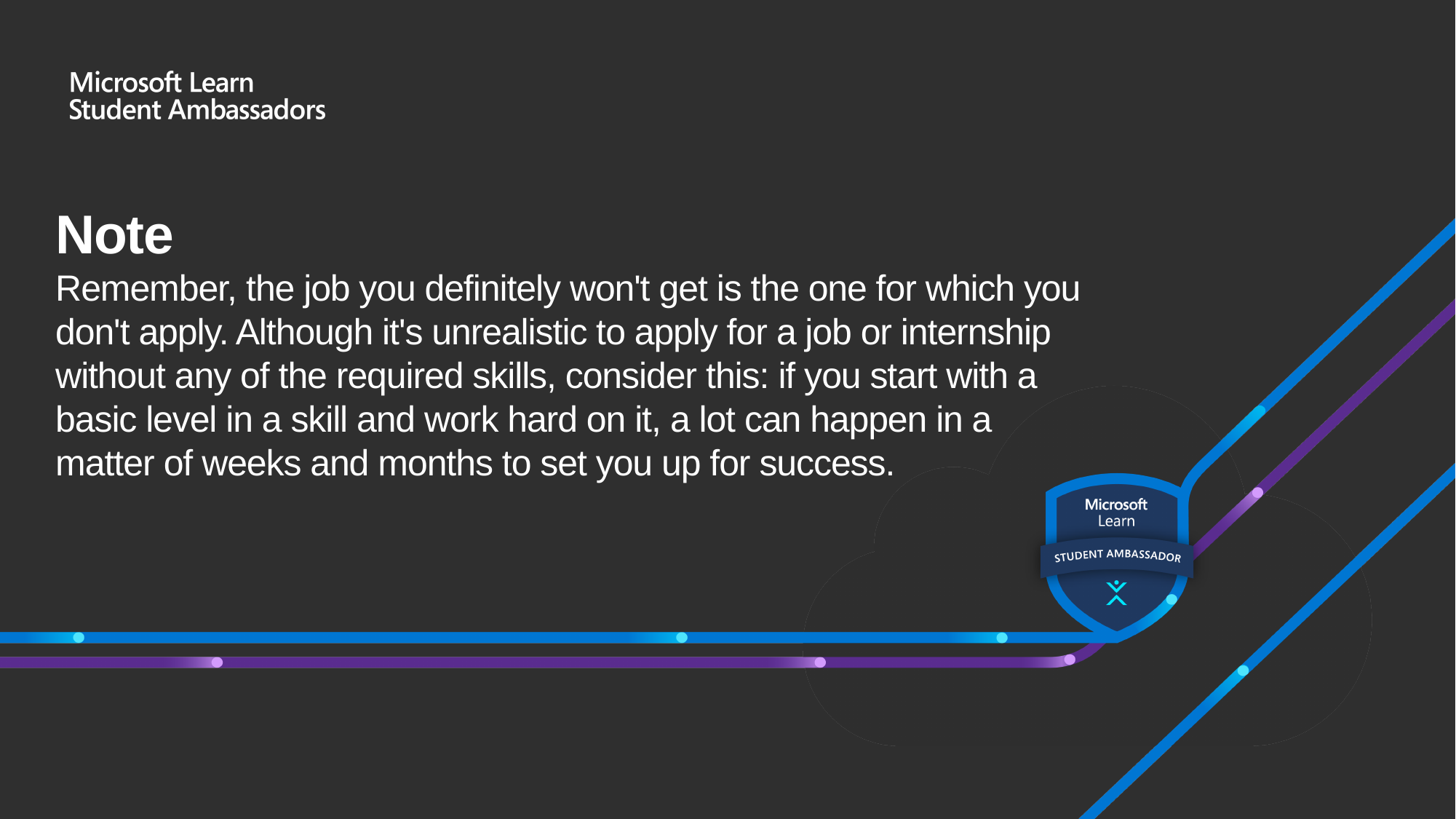

# Note Remember, the job you definitely won't get is the one for which you don't apply. Although it's unrealistic to apply for a job or internship without any of the required skills, consider this: if you start with a basic level in a skill and work hard on it, a lot can happen in a matter of weeks and months to set you up for success.